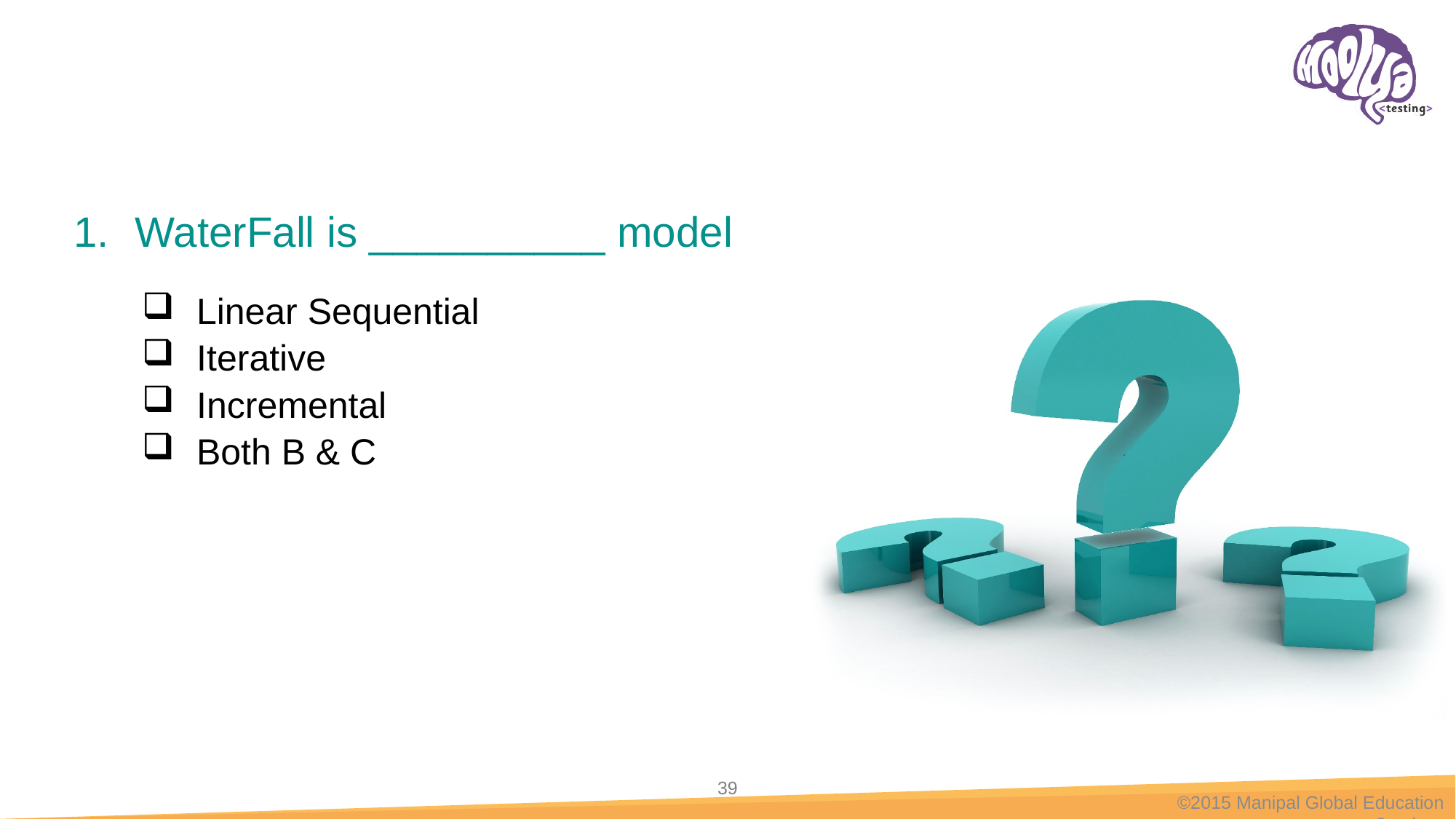

#
WaterFall is __________ model
Linear Sequential
Iterative
Incremental
Both B & C